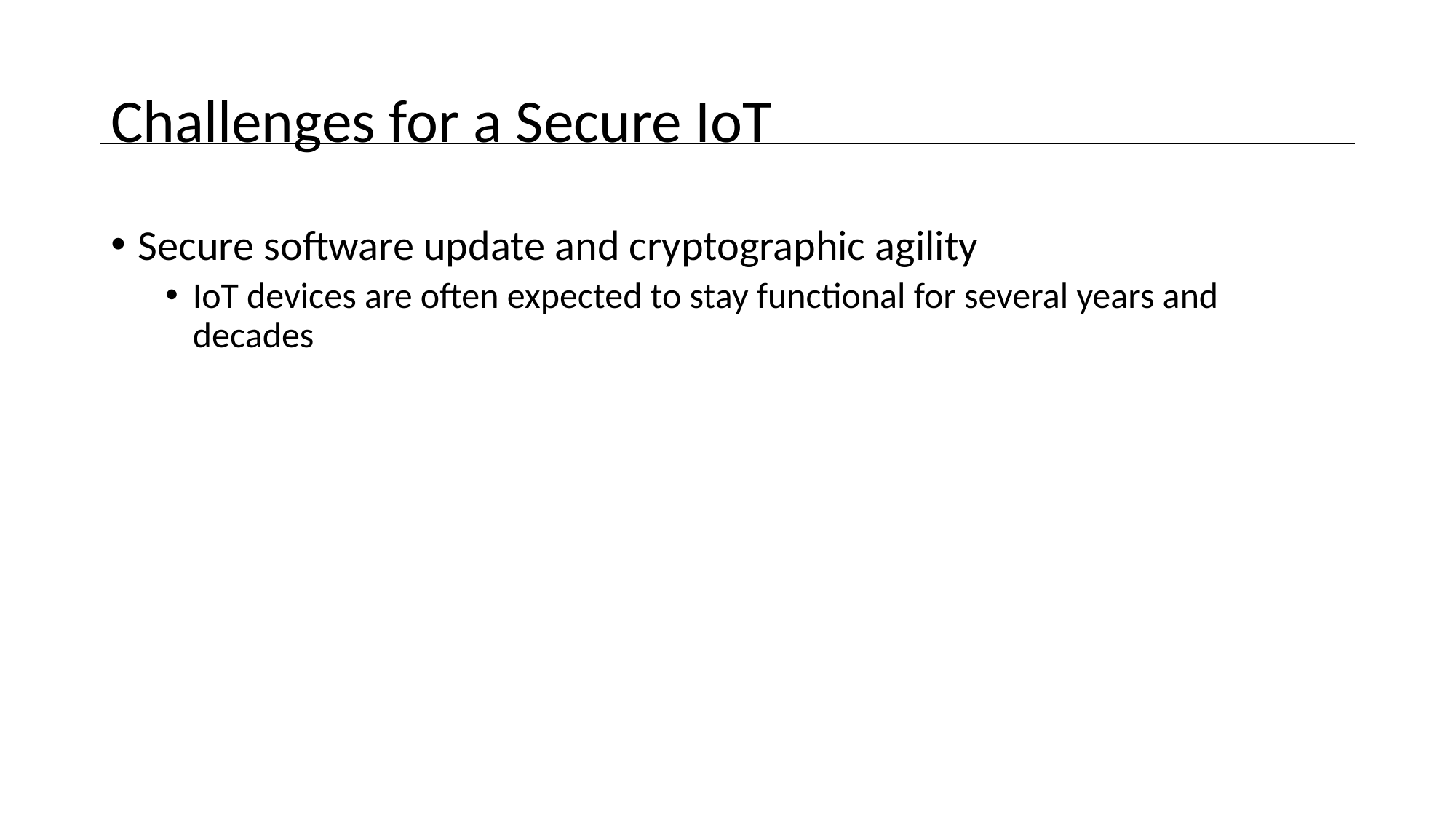

# Challenges for a Secure IoT
Secure software update and cryptographic agility
IoT devices are often expected to stay functional for several years and decades